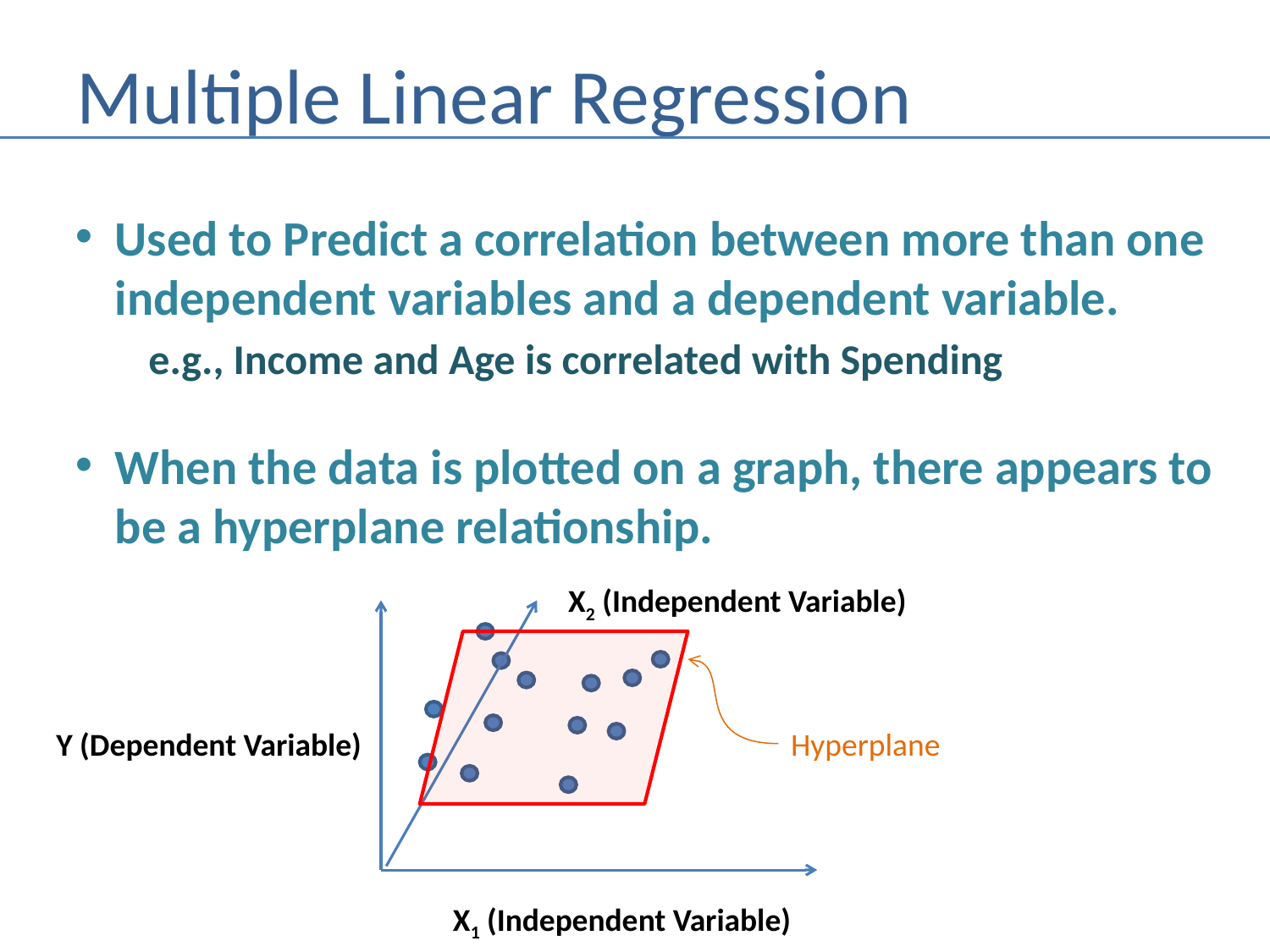

# Multiple Linear Regression
Used to Predict a correlation between more than one
independent variables and a dependent variable.
   e.g., Income and Age is correlated with Spending

When the data is plotted on a graph, there appears to
be a hyperplane relationship.
X2 (Independent Variable)

Y (Dependent Variable)
Hyperplane

X1 (Independent Variable)